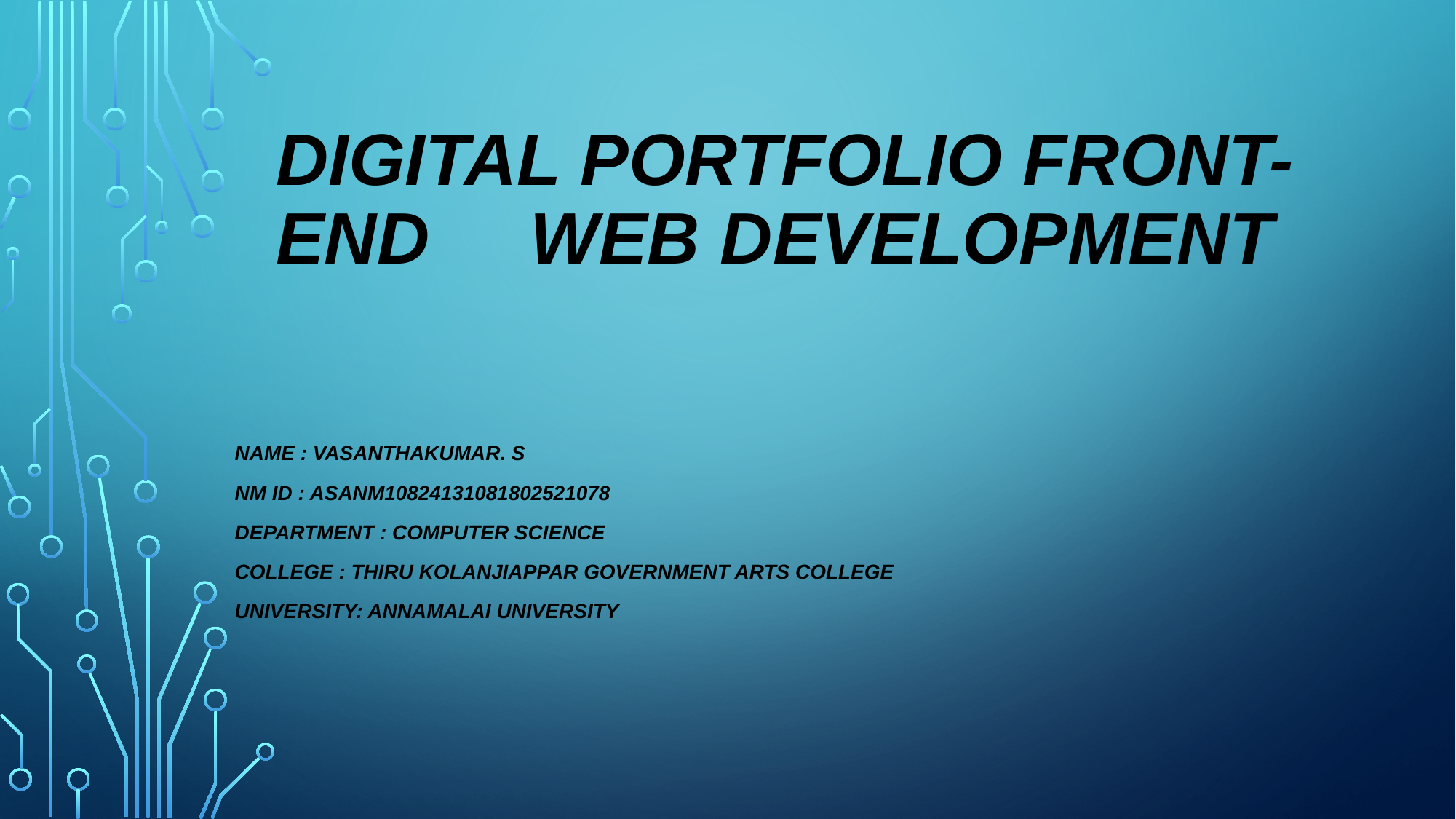

# Digital portfolio Front-END     web development
NAME : VASANTHAKUMAR. S
NM ID : asanm10824131081802521078
Department : computer science
College : Thiru kolanjiappar government arts college
University: ANNAMALAI UNIVERSITY